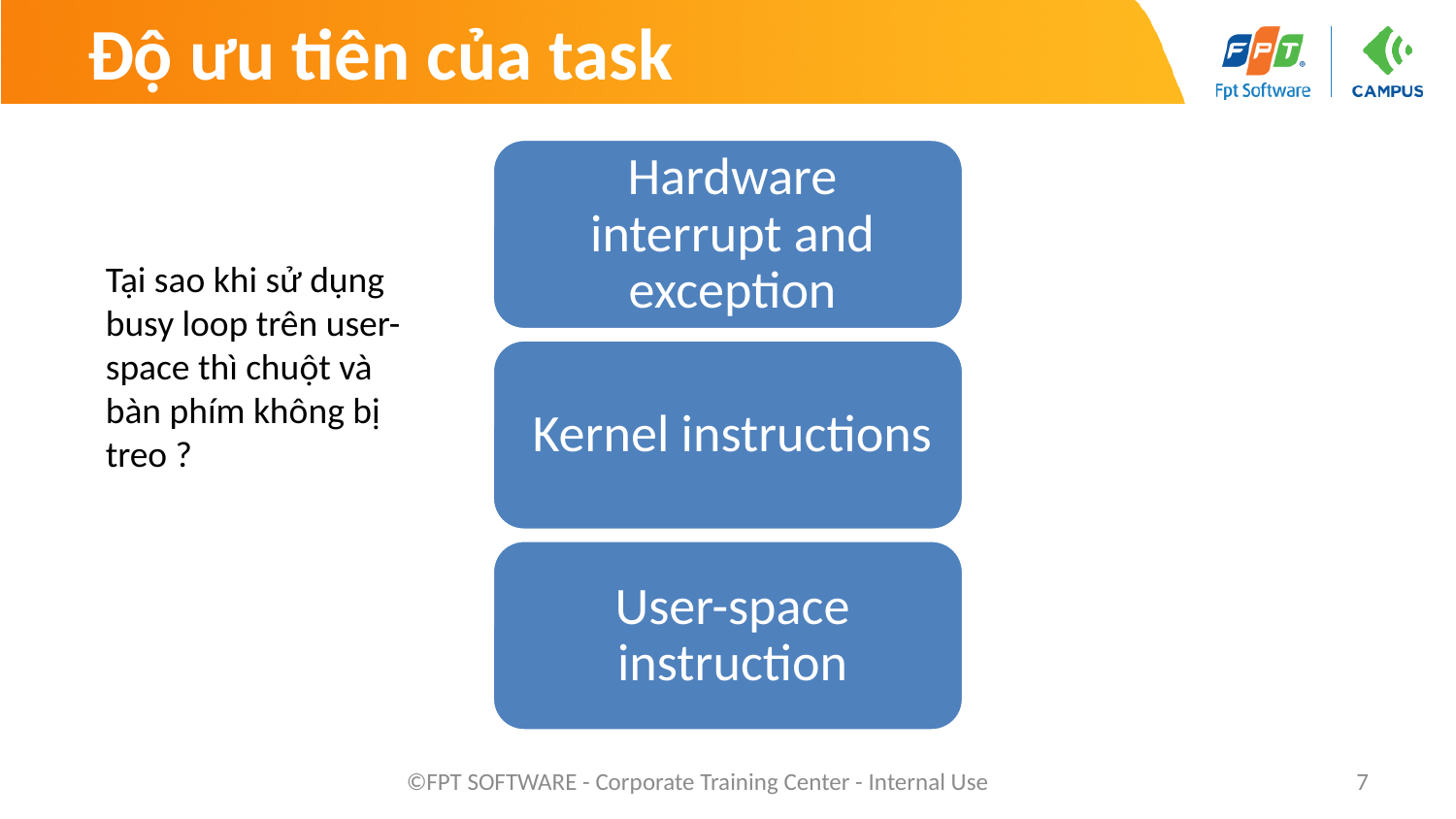

# Độ ưu tiên của task
Hardware interrupt and exception
Kernel instructions
User-space instruction
Tại sao khi sử dụng busy loop trên user-space thì chuột và bàn phím không bị treo ?
©FPT SOFTWARE - Corporate Training Center - Internal Use
7